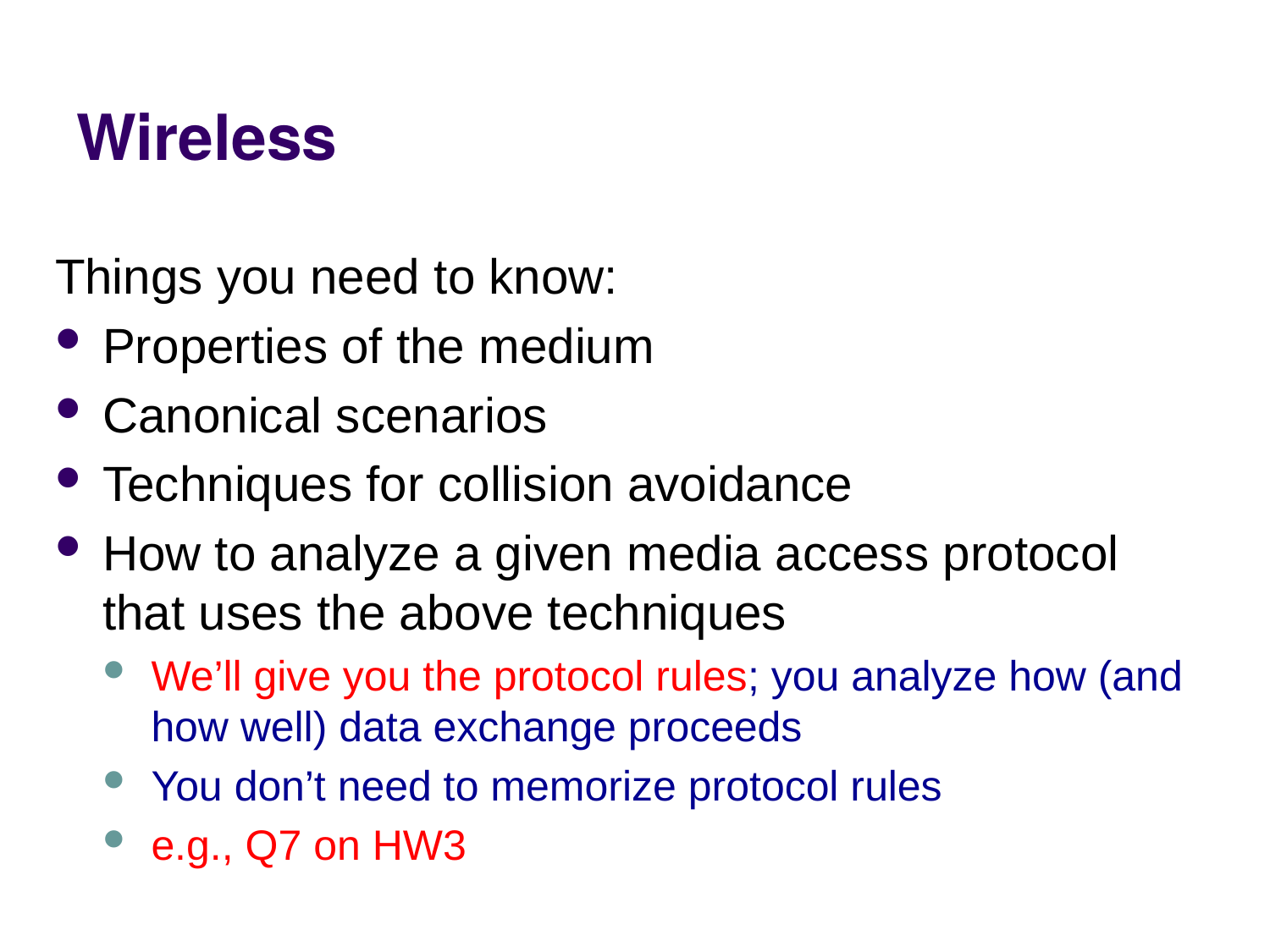

# Wireless
Things you need to know:
Properties of the medium
Canonical scenarios
Techniques for collision avoidance
How to analyze a given media access protocol that uses the above techniques
We’ll give you the protocol rules; you analyze how (and how well) data exchange proceeds
You don’t need to memorize protocol rules
e.g., Q7 on HW3